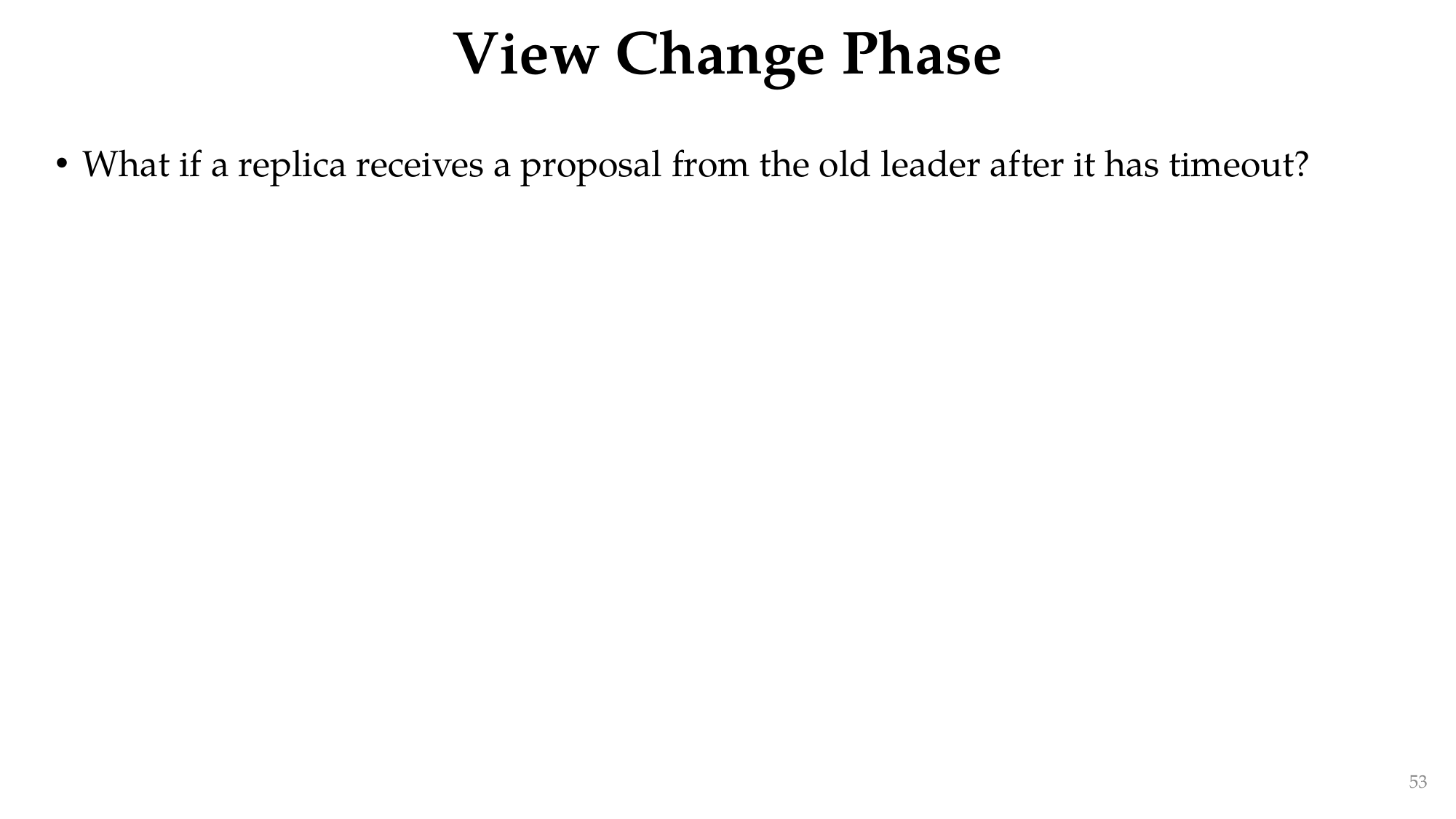

# View Change Phase
What if a replica receives a proposal from the old leader after it has timeout?

53